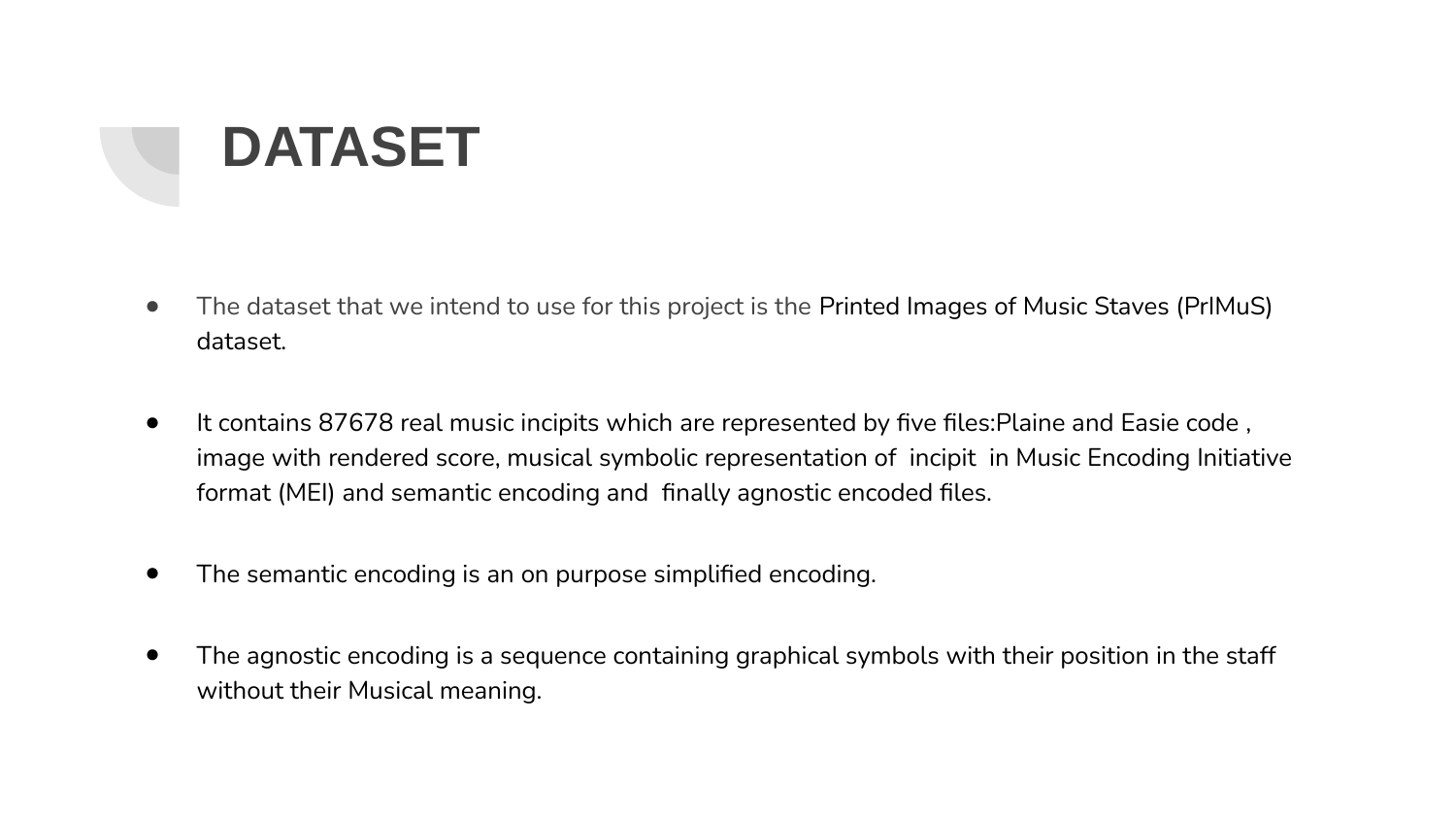

# DATASET
The dataset that we intend to use for this project is the Printed Images of Music Staves (PrIMuS) dataset.

It contains 87678 real music incipits which are represented by five files:Plaine and Easie code , image with rendered score, musical symbolic representation of  incipit  in Music Encoding Initiative format (MEI) and semantic encoding and  finally agnostic encoded files.

The semantic encoding is an on purpose simplified encoding.

The agnostic encoding is a sequence containing graphical symbols with their position in the staff without their Musical meaning.